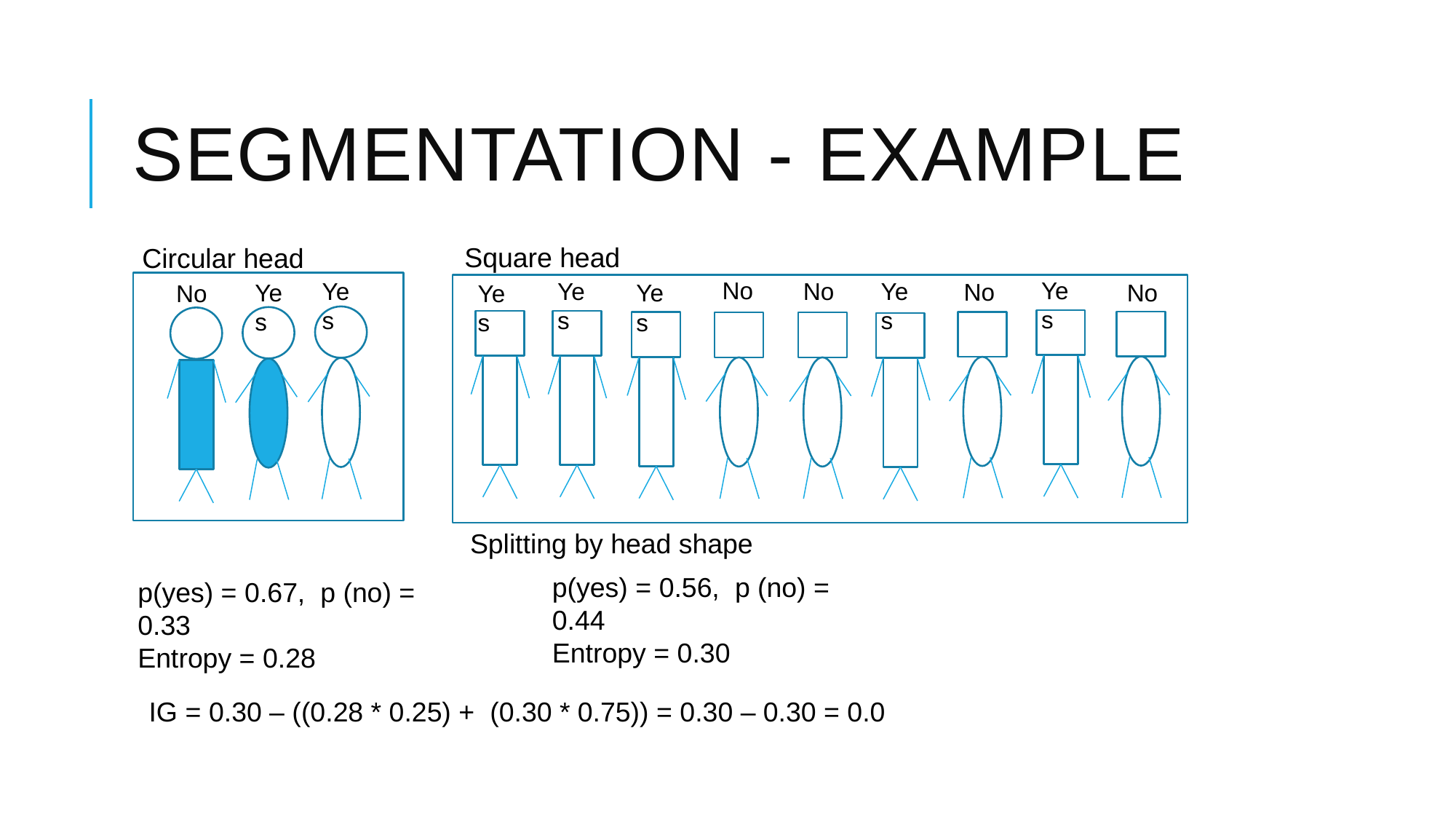

# segmentation - Example
Square head
Circular head
Yes

No

No

Yes

Yes

Yes

No

Yes

No

Yes

No

Yes

Splitting by head shape
p(yes) = 0.56,  p (no) = 0.44
Entropy = 0.30
p(yes) = 0.67,  p (no) = 0.33
Entropy = 0.28
IG = 0.30 – ((0.28 * 0.25) +  (0.30 * 0.75)) = 0.30 – 0.30 = 0.0